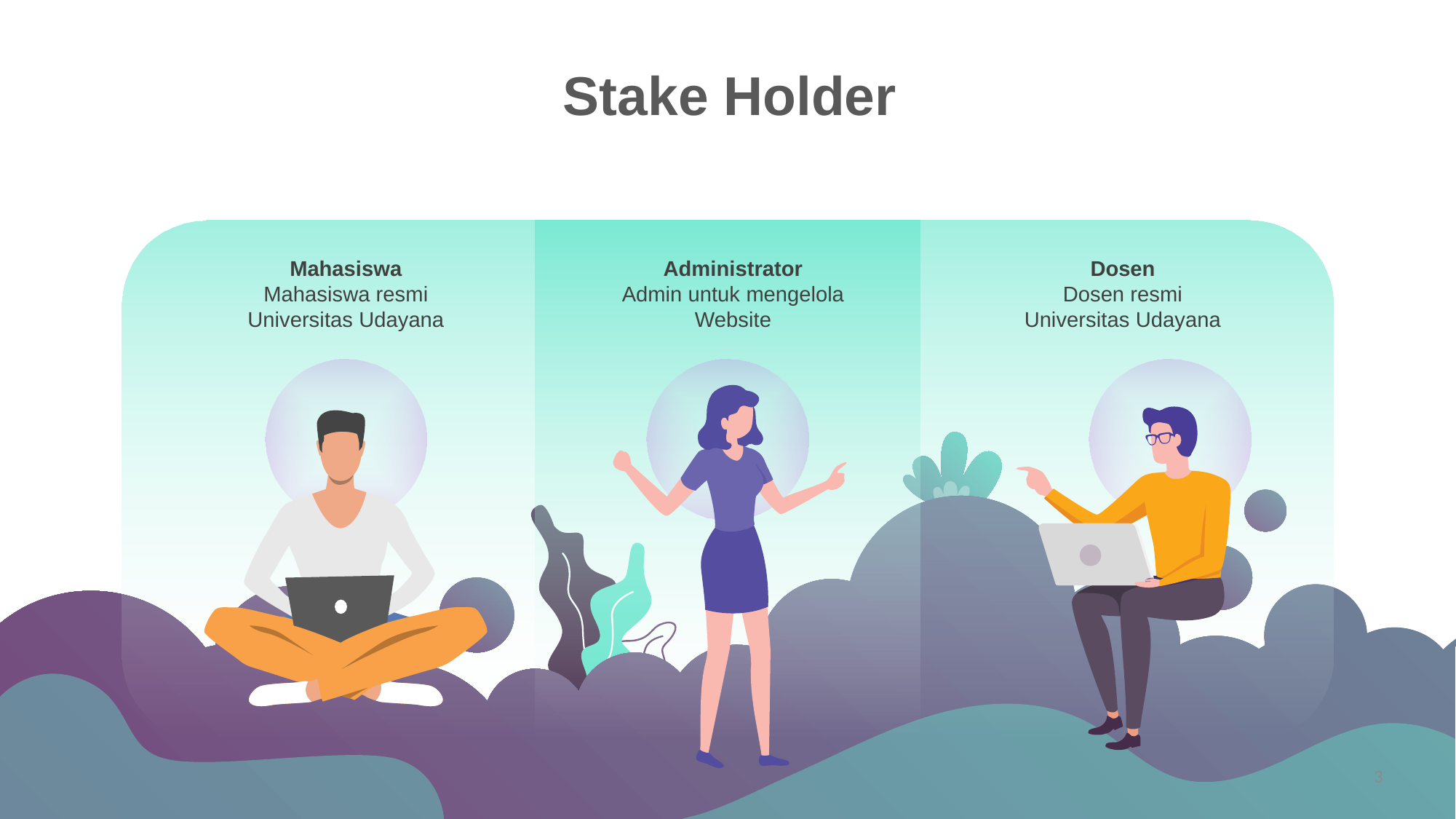

# Stake Holder

Mahasiswa
Mahasiswa resmi Universitas Udayana
Administrator
Admin untuk mengelola Website
Dosen
Dosen resmi Universitas Udayana

3